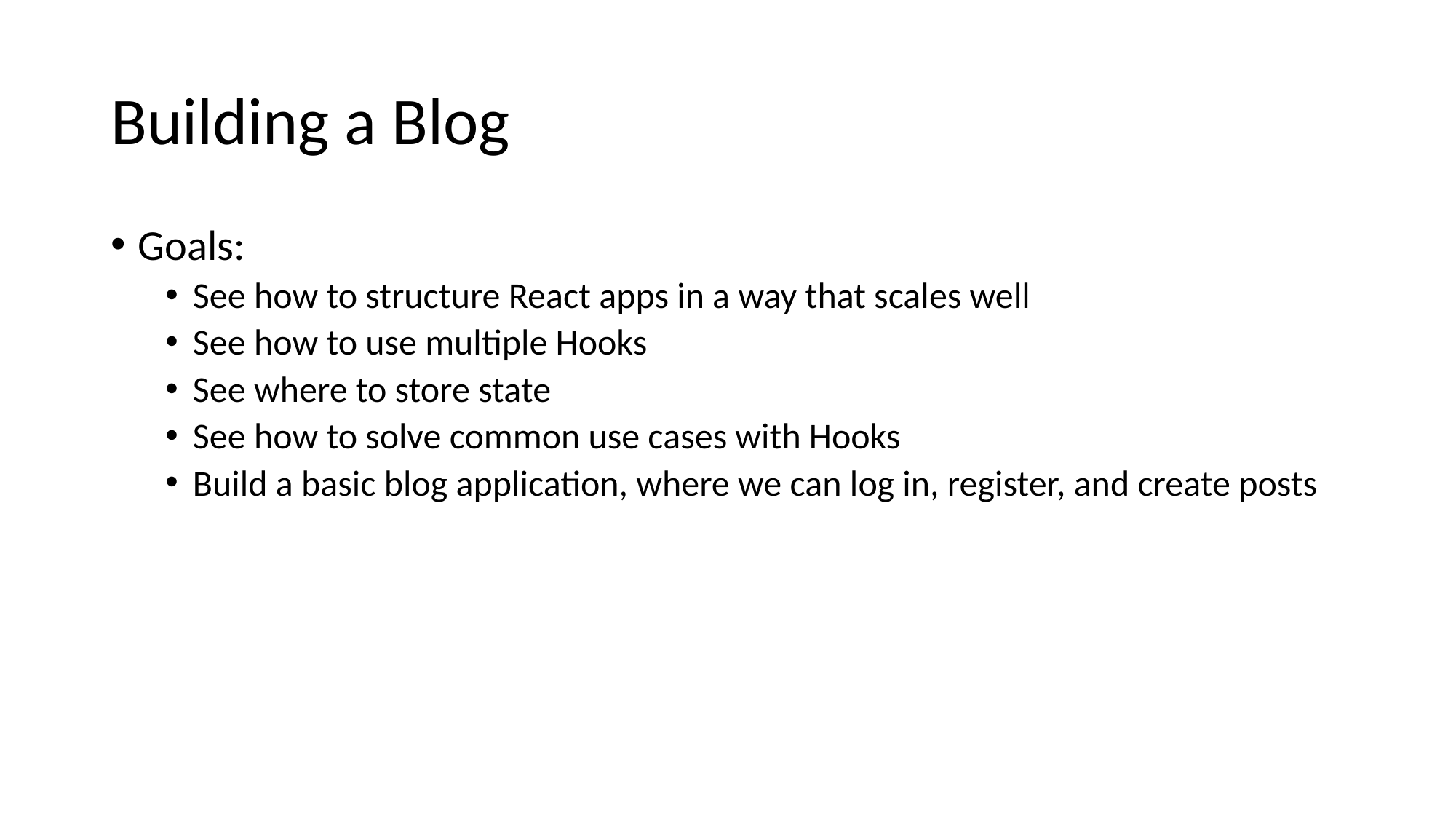

# Building a Blog
Goals:
See how to structure React apps in a way that scales well
See how to use multiple Hooks
See where to store state
See how to solve common use cases with Hooks
Build a basic blog application, where we can log in, register, and create posts